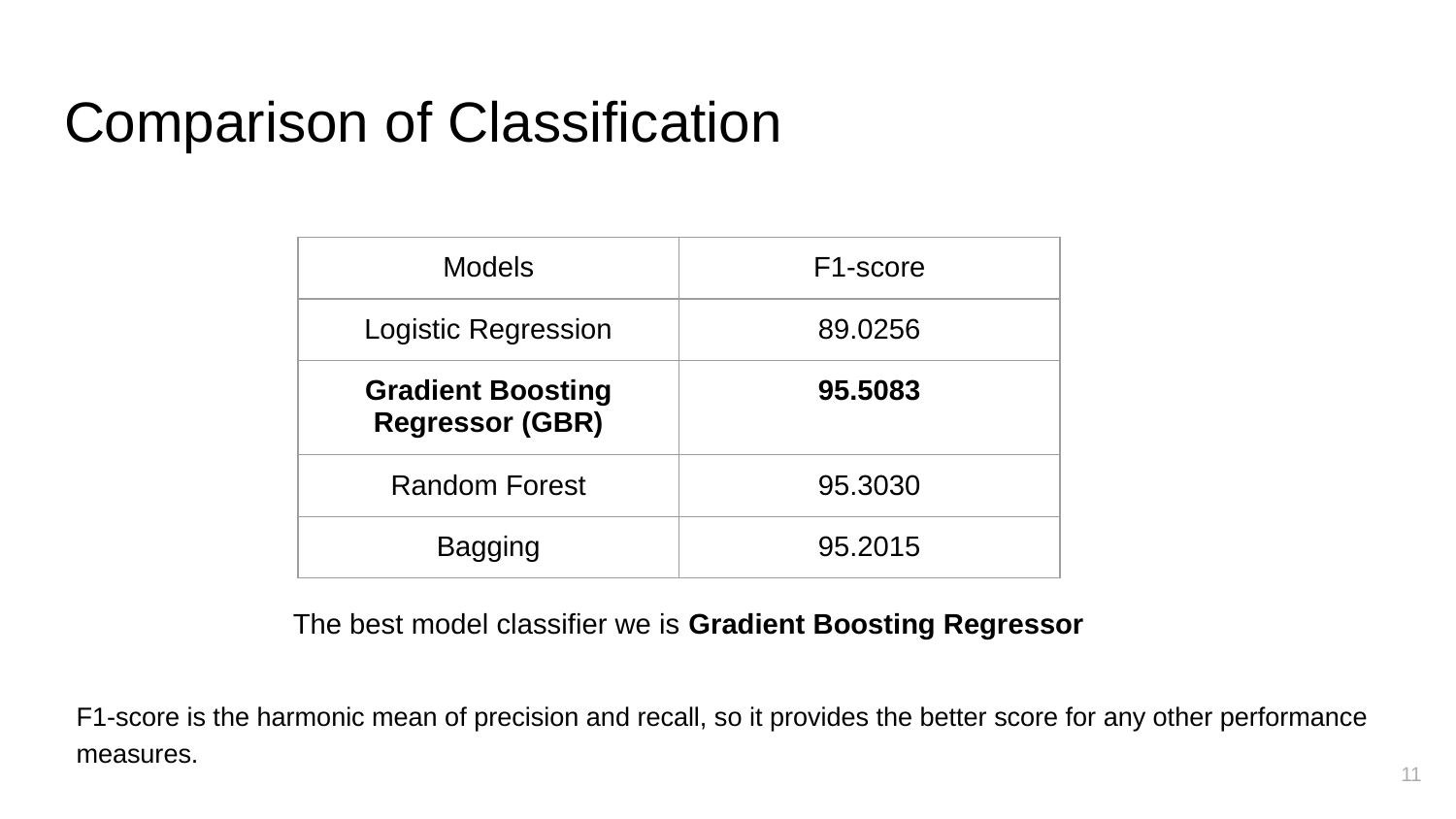

# Comparison of Classification models
| Models | F1-score |
| --- | --- |
| Logistic Regression | 89.0256 |
| Gradient Boosting Regressor (GBR) | 95.5083 |
| Random Forest | 95.3030 |
| Bagging | 95.2015 |
The best model classifier we is Gradient Boosting Regressor
F1-score is the harmonic mean of precision and recall, so it provides the better score for any other performance measures.
11